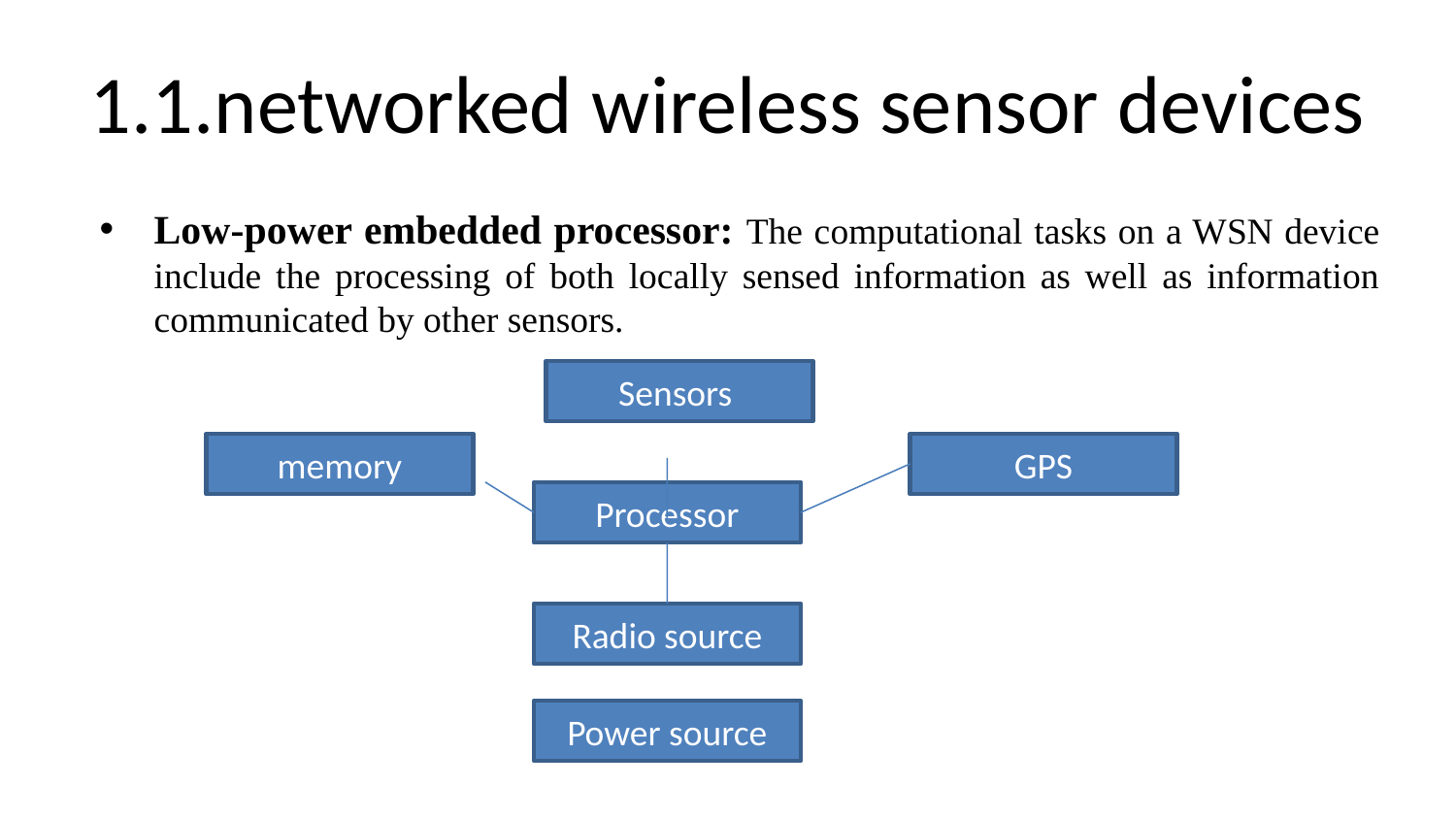

# 1.1.networked wireless sensor devices
Low-power embedded processor: The computational tasks on a WSN device include the processing of both locally sensed information as well as information communicated by other sensors.
Sensors
memory
GPS
Processor
Radio source
Power source